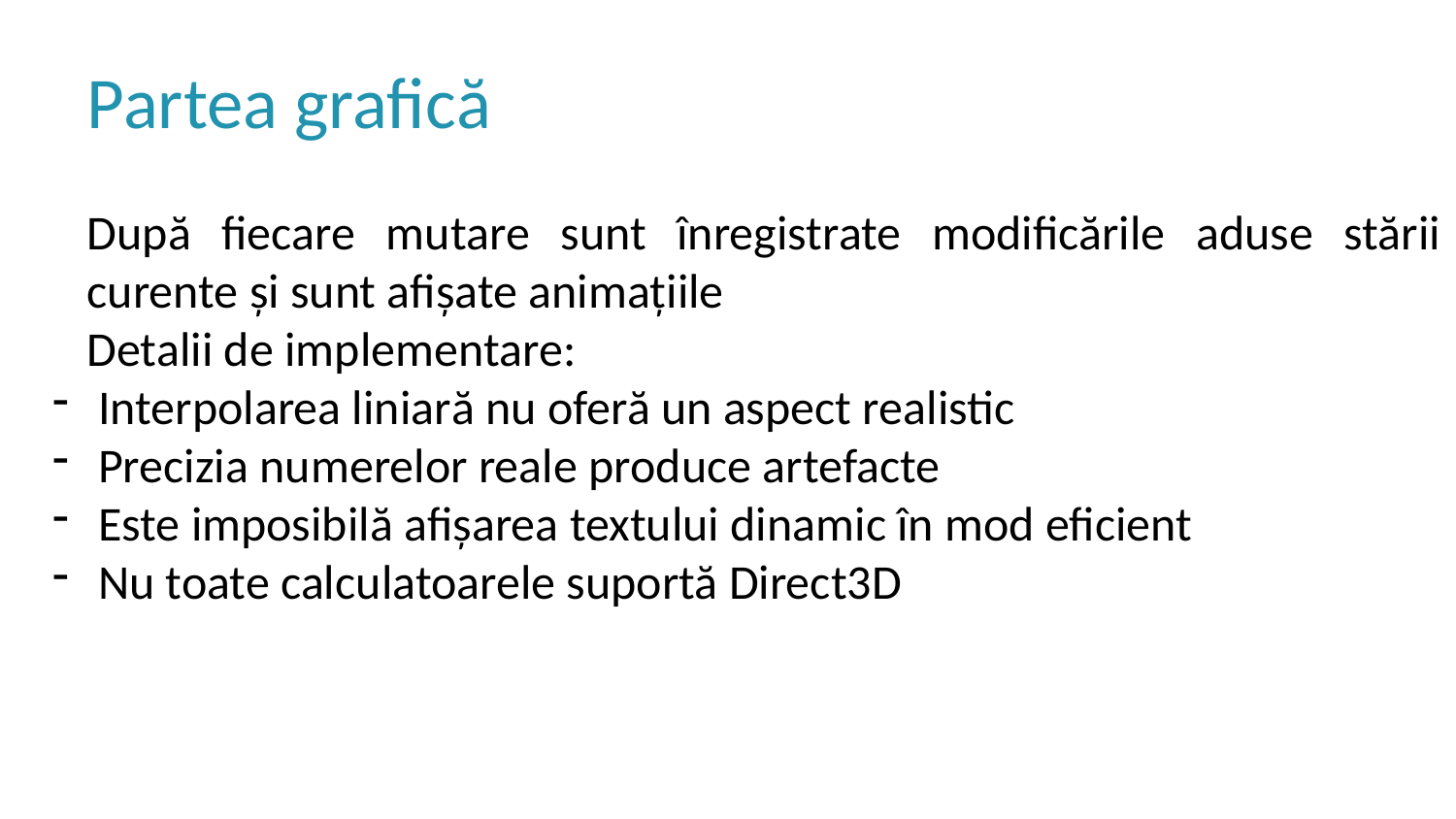

Partea grafică

După fiecare mutare sunt înregistrate modificările aduse stării curente și sunt afișate animațiile
Detalii de implementare:
 Interpolarea liniară nu oferă un aspect realistic
 Precizia numerelor reale produce artefacte
 Este imposibilă afișarea textului dinamic în mod eficient
 Nu toate calculatoarele suportă Direct3D